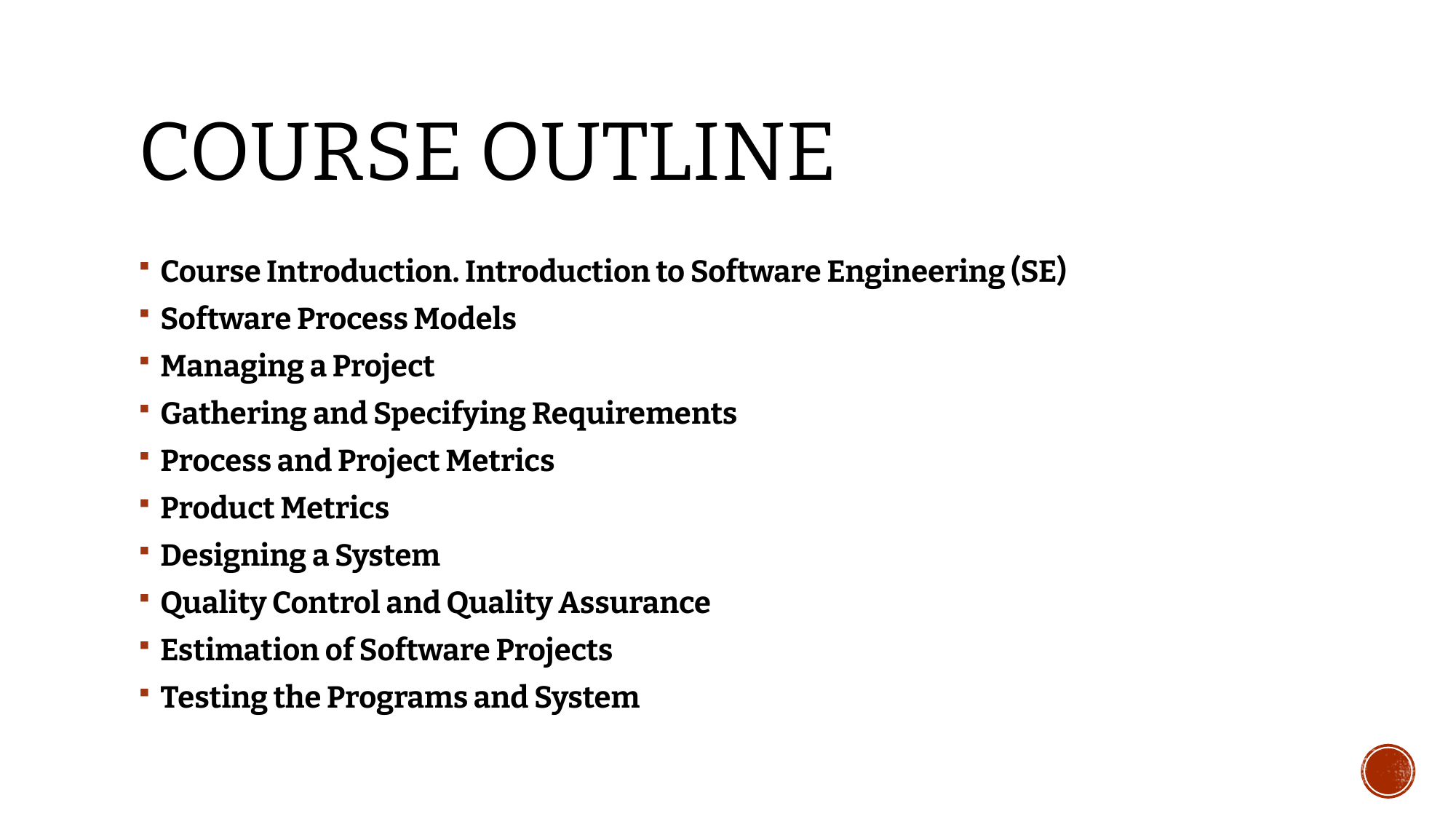

# Course Outline
Course Introduction. Introduction to Software Engineering (SE)
Software Process Models
Managing a Project
Gathering and Specifying Requirements
Process and Project Metrics
Product Metrics
Designing a System
Quality Control and Quality Assurance
Estimation of Software Projects
Testing the Programs and System